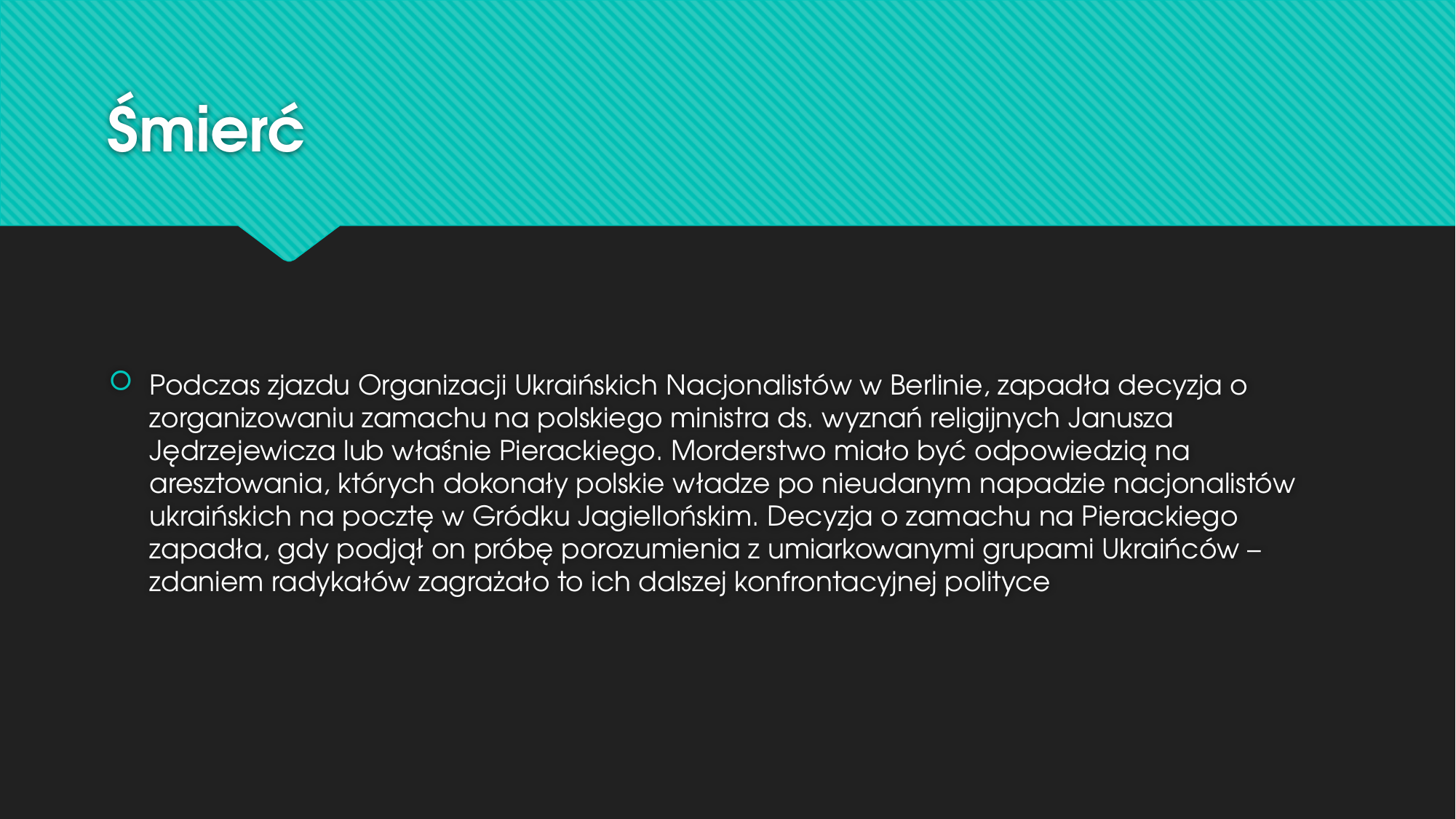

# Śmierć
Podczas zjazdu Organizacji Ukraińskich Nacjonalistów w Berlinie, zapadła decyzja o zorganizowaniu zamachu na polskiego ministra ds. wyznań religijnych Janusza Jędrzejewicza lub właśnie Pierackiego. Morderstwo miało być odpowiedzią na aresztowania, których dokonały polskie władze po nieudanym napadzie nacjonalistów ukraińskich na pocztę w Gródku Jagiellońskim. Decyzja o zamachu na Pierackiego zapadła, gdy podjął on próbę porozumienia z umiarkowanymi grupami Ukraińców – zdaniem radykałów zagrażało to ich dalszej konfrontacyjnej polityce